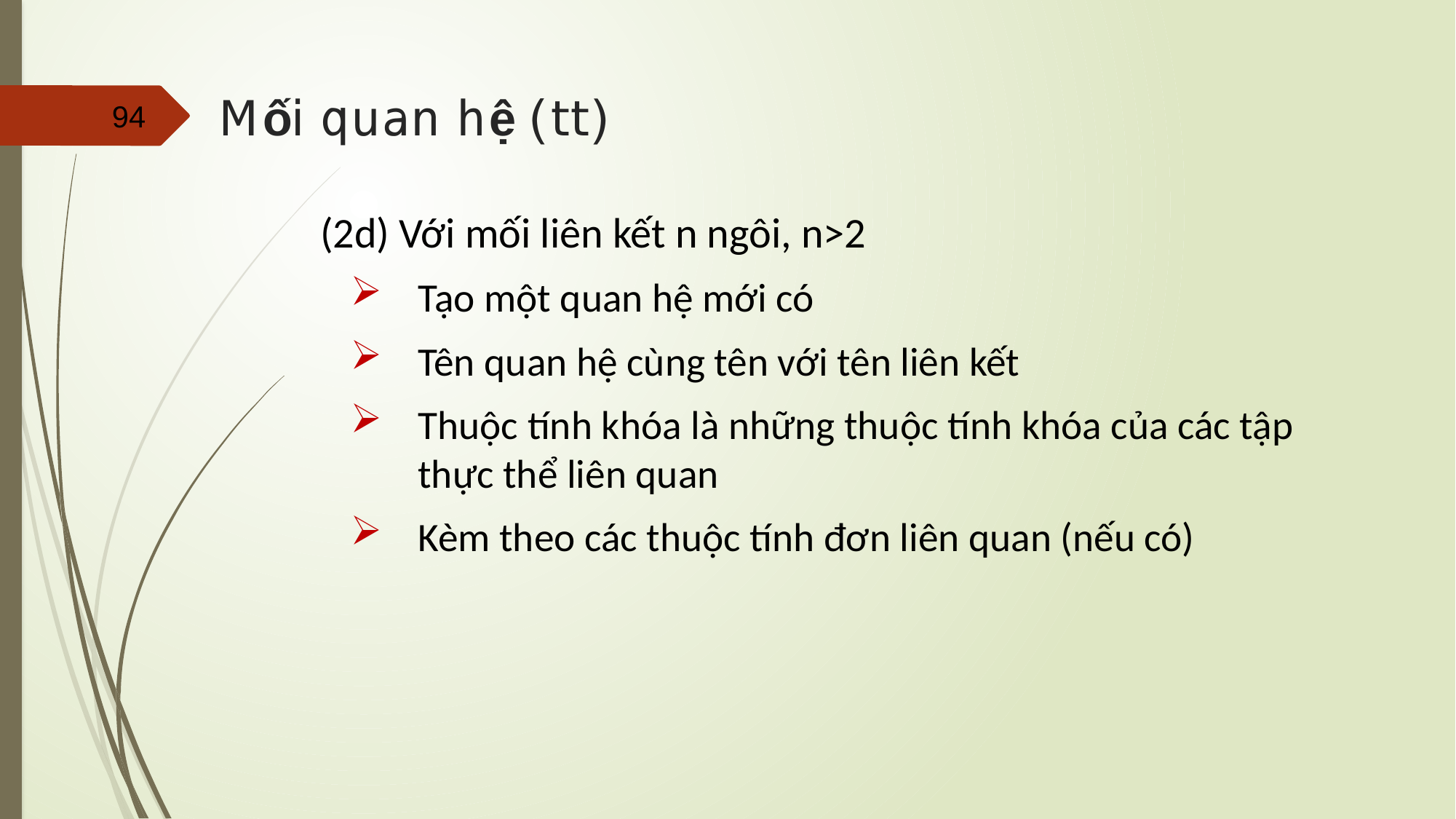

# Mối quan hệ (tt)
(2d) Với mối liên kết n ngôi, n>2
Tạo một quan hệ mới có
Tên quan hệ cùng tên với tên liên kết
Thuộc tính khóa là những thuộc tính khóa của các tập thực thể liên quan
Kèm theo các thuộc tính đơn liên quan (nếu có)
94